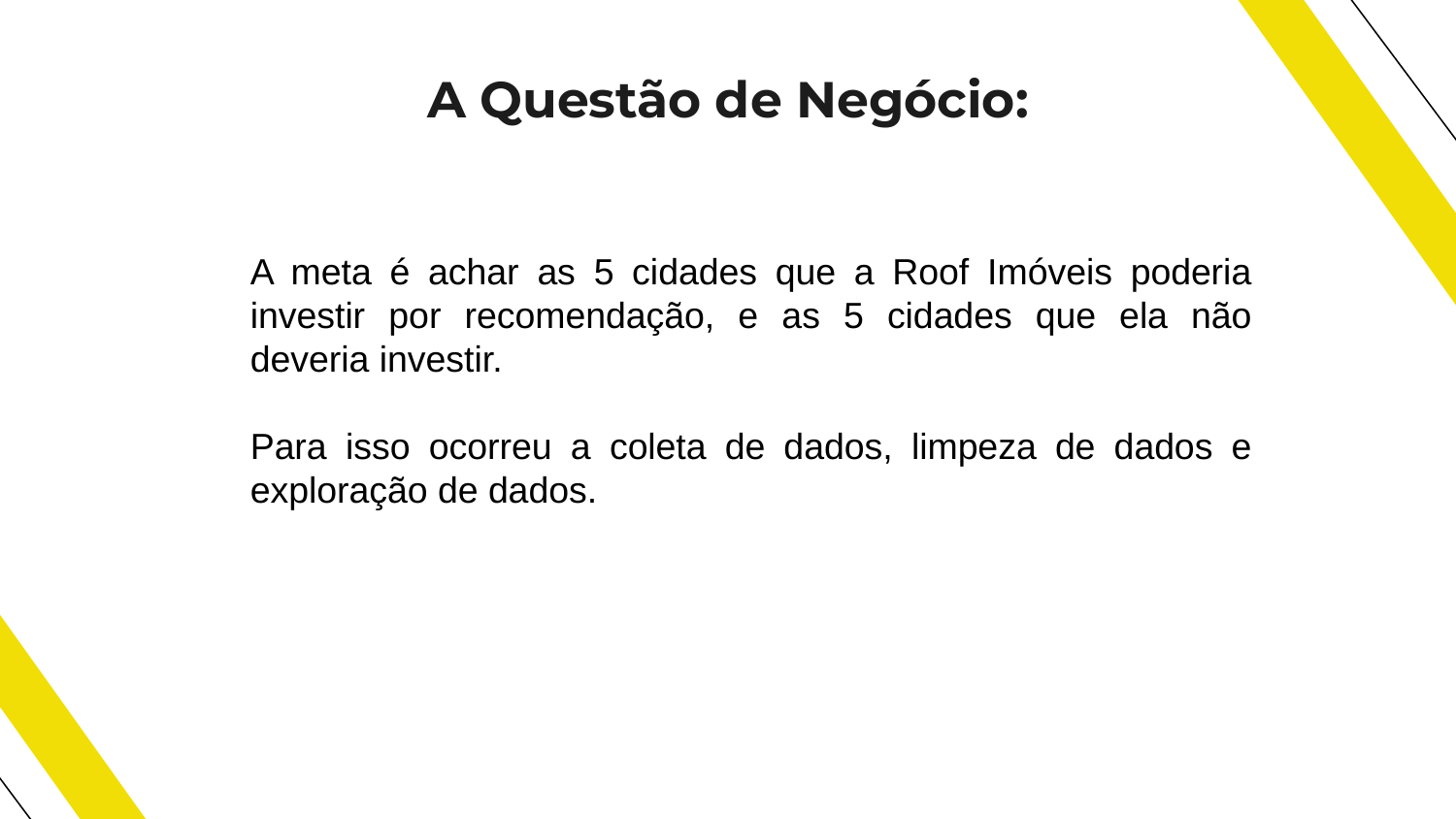

A Questão de Negócio:
A meta é achar as 5 cidades que a Roof Imóveis poderia investir por recomendação, e as 5 cidades que ela não deveria investir.

Para isso ocorreu a coleta de dados, limpeza de dados e exploração de dados.